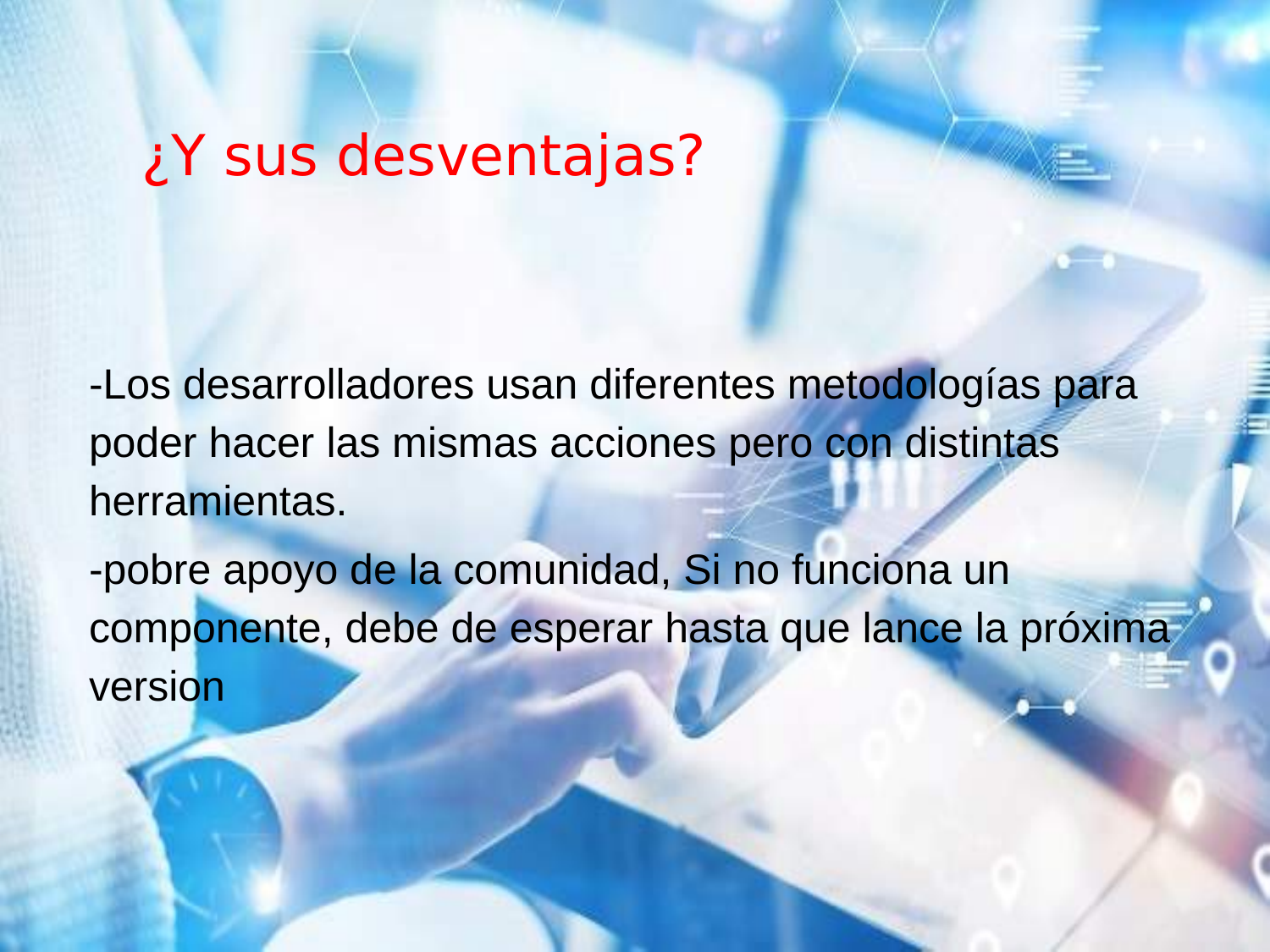

# ¿Y sus desventajas?
-Los desarrolladores usan diferentes metodologías para poder hacer las mismas acciones pero con distintas herramientas.
-pobre apoyo de la comunidad, Si no funciona un componente, debe de esperar hasta que lance la próxima version